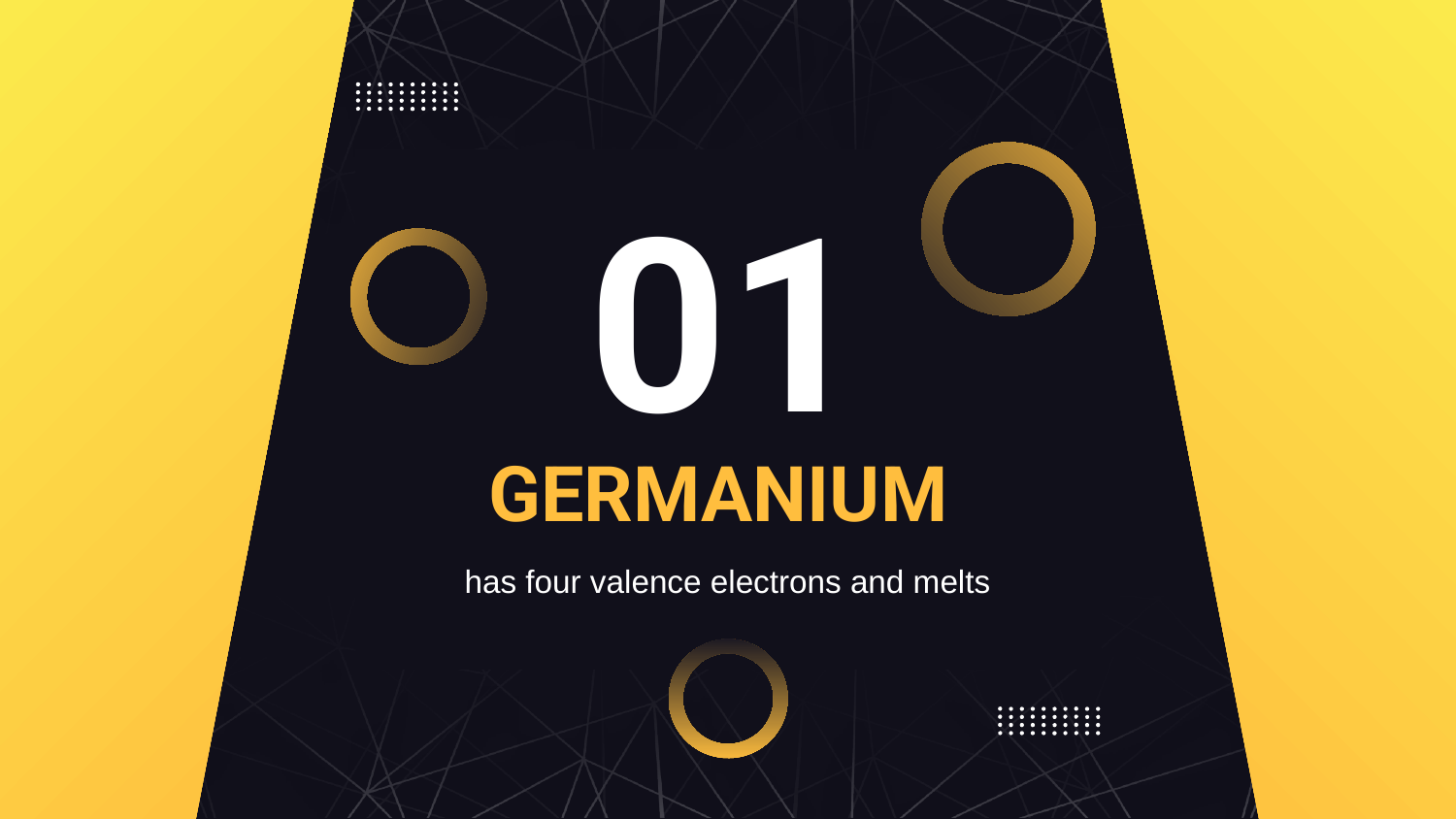

01
# GERMANIUM
has four valence electrons and melts